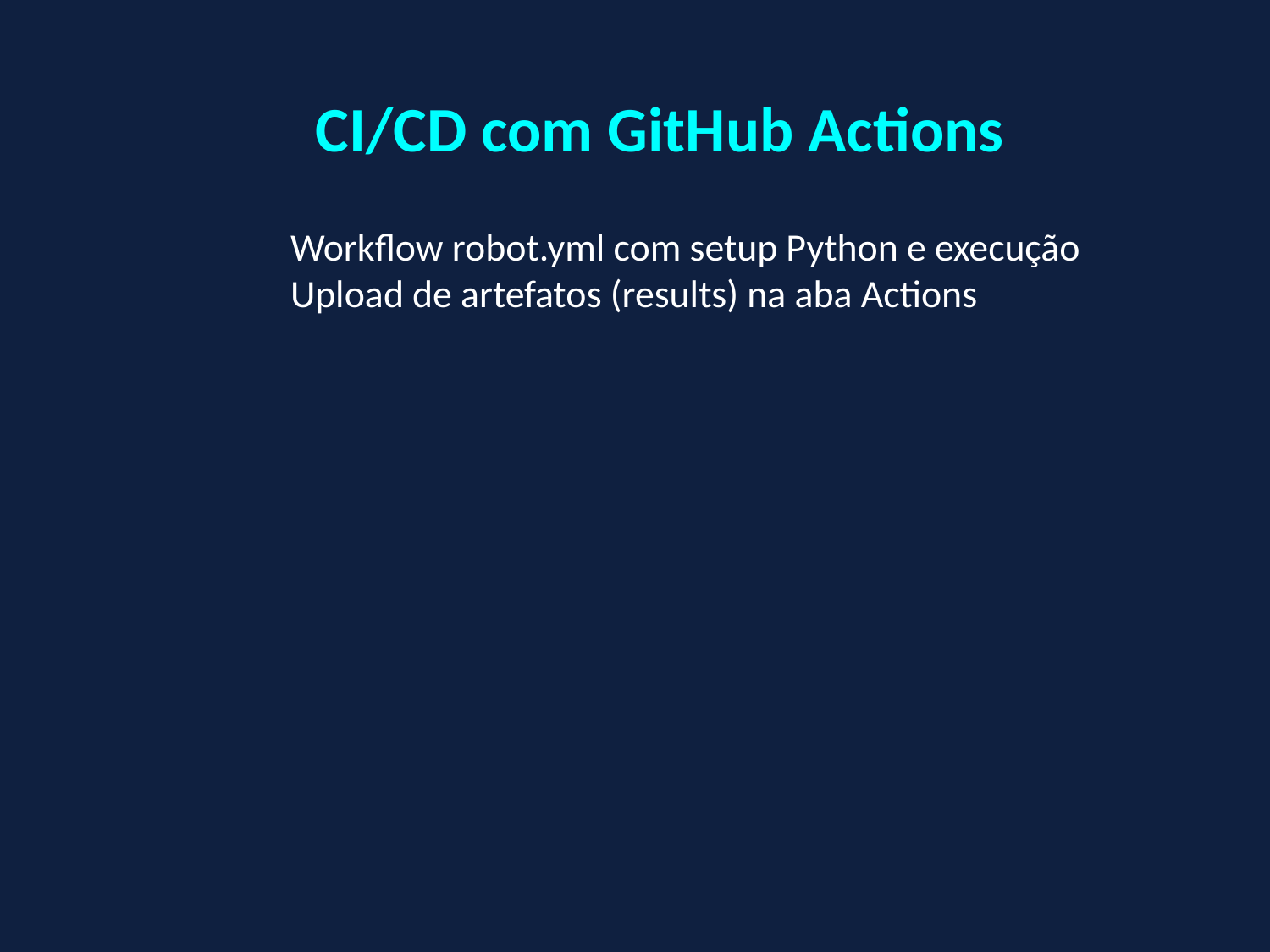

🔄
CI/CD com GitHub Actions
Workflow robot.yml com setup Python e execução
Upload de artefatos (results) na aba Actions